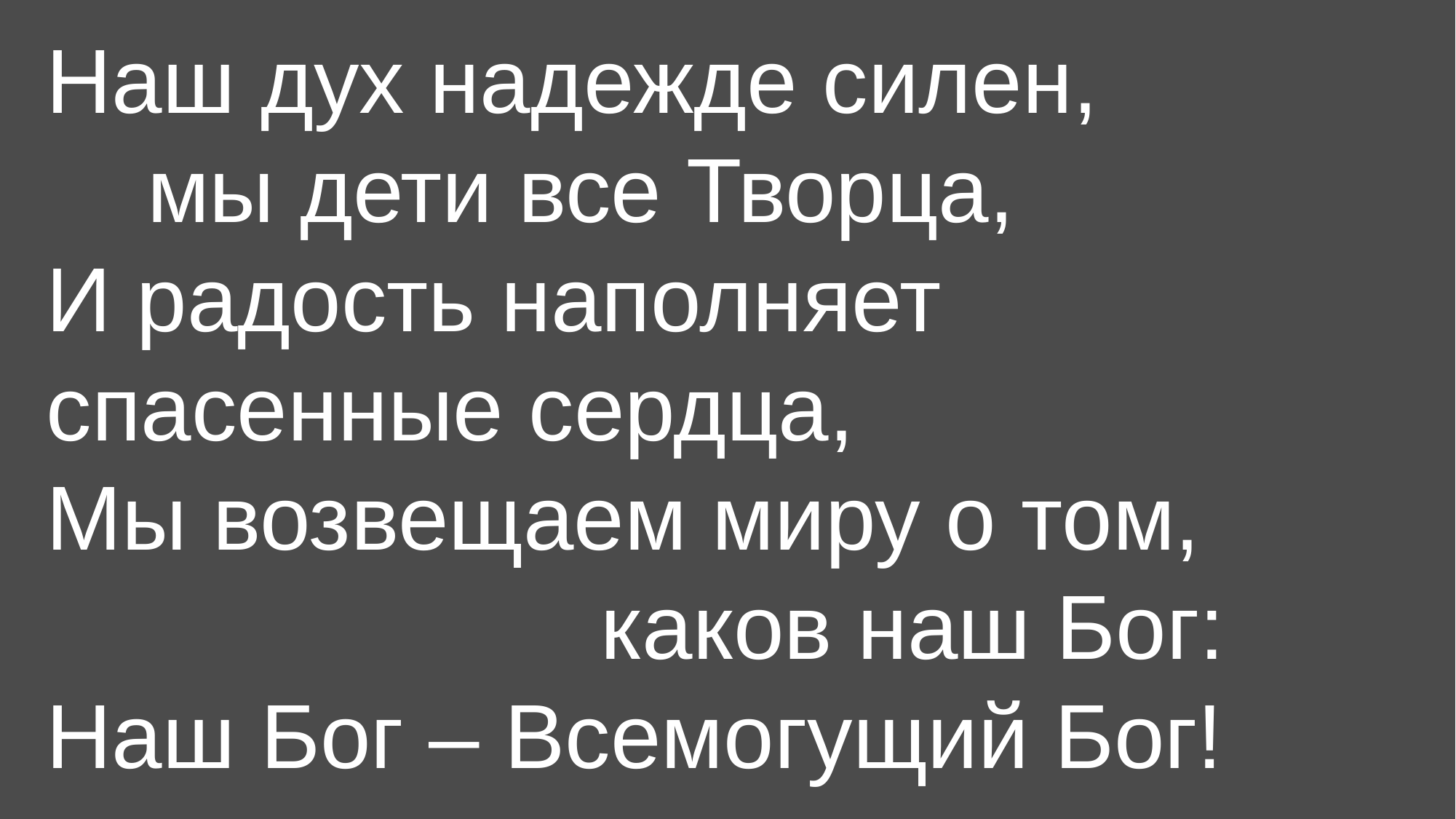

# Наш дух надежде силен,                   мы дети все Творца, И радость наполняет                     спасенные сердца, Мы возвещаем миру о том,                                 каков наш Бог: Наш Бог – Всемогущий Бог!